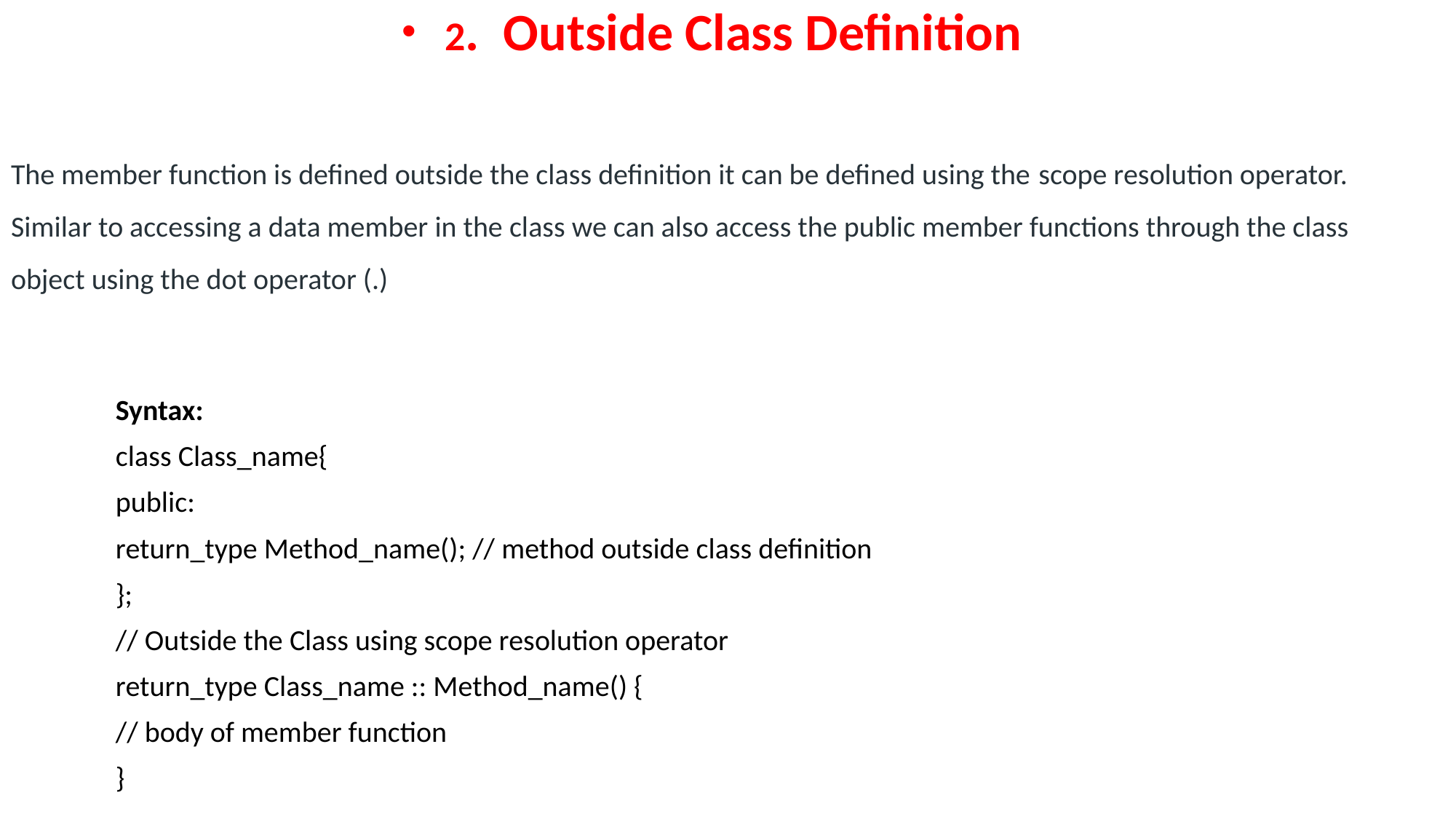

2.  Outside Class Definition

The member function is defined outside the class definition it can be defined using the scope resolution operator. Similar to accessing a data member in the class we can also access the public member functions through the class object using the dot operator (.)

	Syntax:
	class Class_name{
	public:
	return_type Method_name(); // method outside class definition
	};
	// Outside the Class using scope resolution operator
	return_type Class_name :: Method_name() {
  	// body of member function
	}